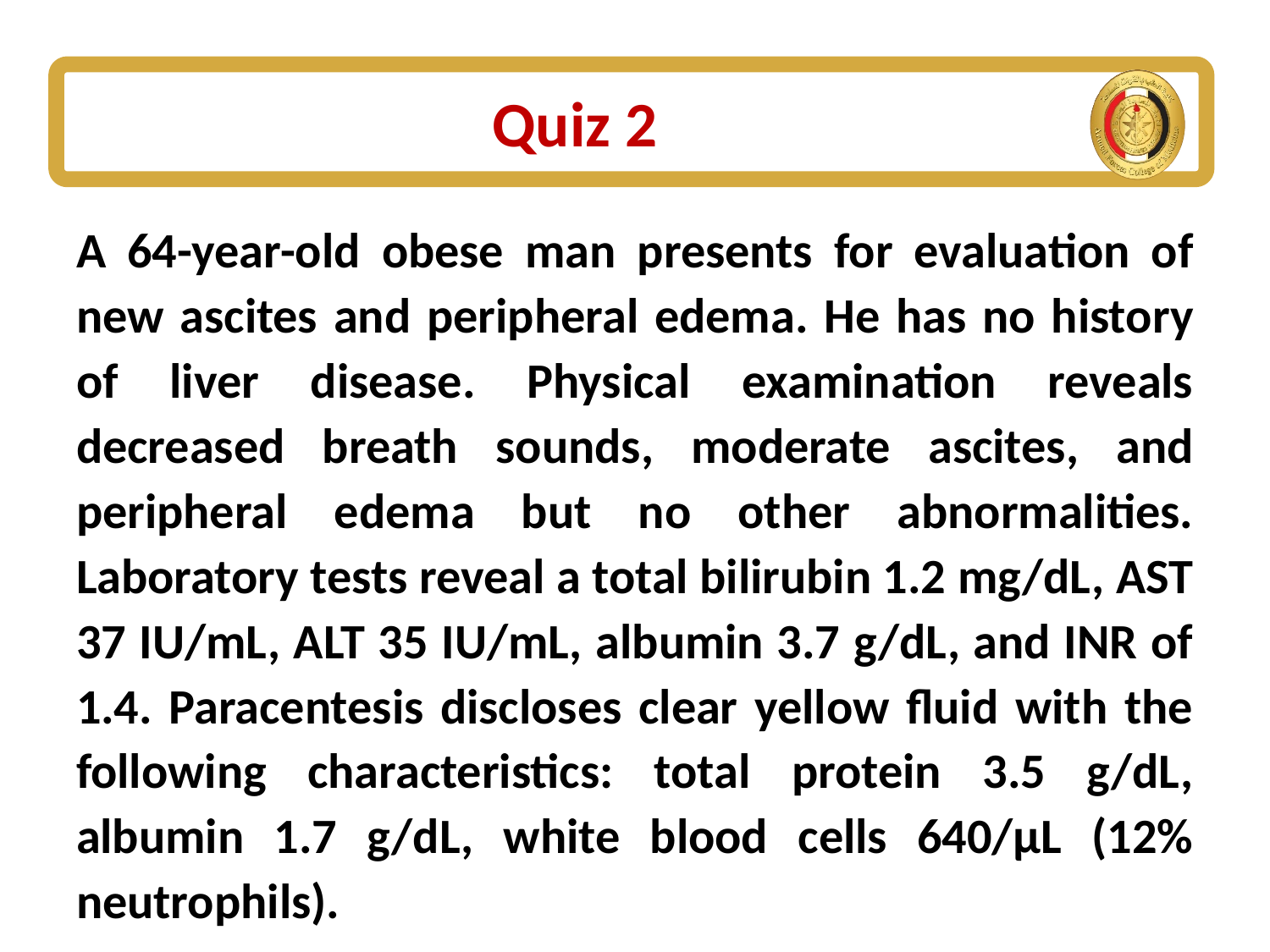

# Quiz 2
A 64-year-old obese man presents for evaluation of new ascites and peripheral edema. He has no history of liver disease. Physical examination reveals decreased breath sounds, moderate ascites, and peripheral edema but no other abnormalities. Laboratory tests reveal a total bilirubin 1.2 mg/dL, AST 37 IU/mL, ALT 35 IU/mL, albumin 3.7 g/dL, and INR of 1.4. Paracentesis discloses clear yellow fluid with the following characteristics: total protein 3.5 g/dL, albumin 1.7 g/dL, white blood cells 640/μL (12% neutrophils).